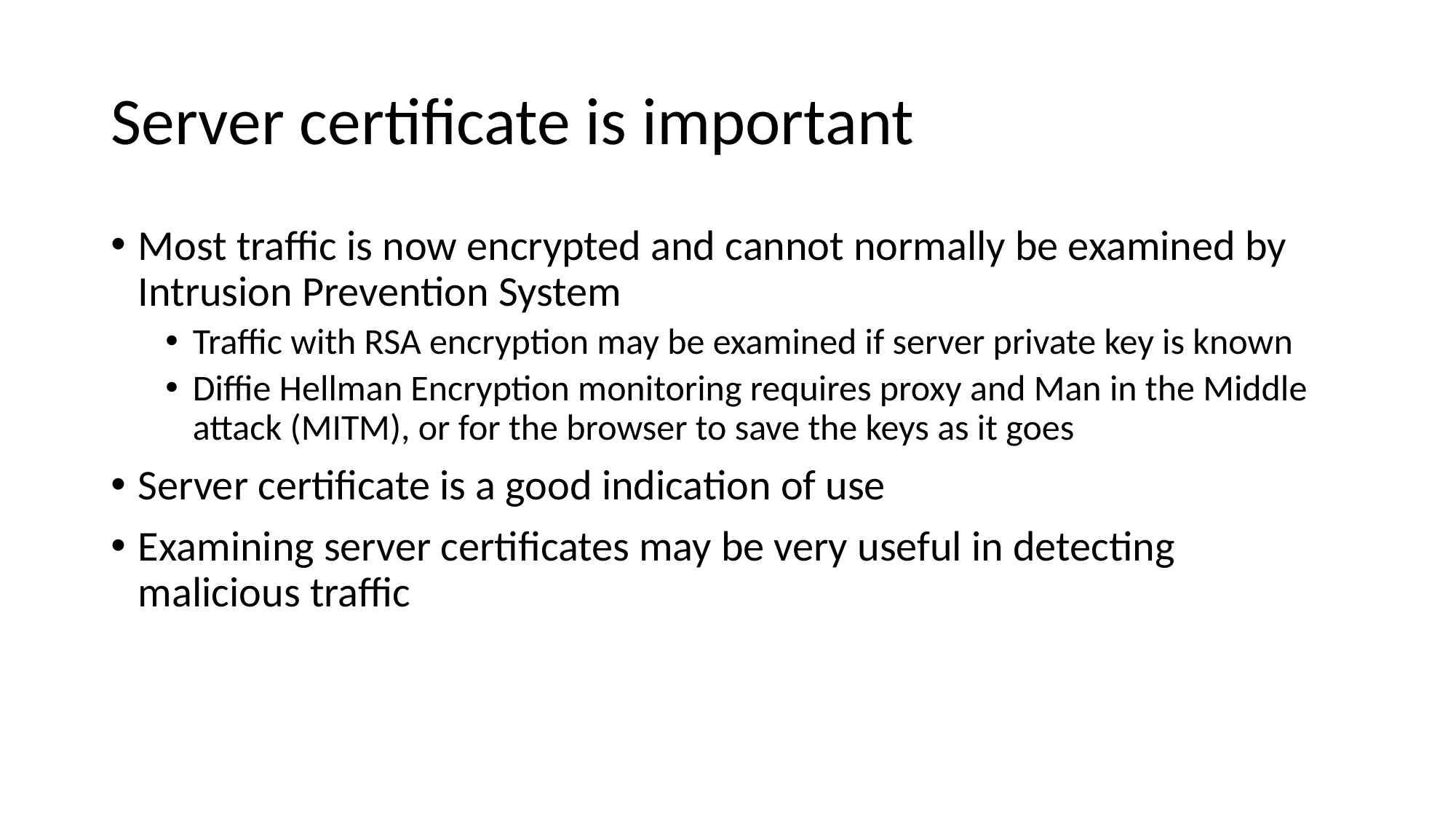

# Server certificate is important
Most traffic is now encrypted and cannot normally be examined by Intrusion Prevention System
Traffic with RSA encryption may be examined if server private key is known
Diffie Hellman Encryption monitoring requires proxy and Man in the Middle attack (MITM), or for the browser to save the keys as it goes
Server certificate is a good indication of use
Examining server certificates may be very useful in detecting malicious traffic